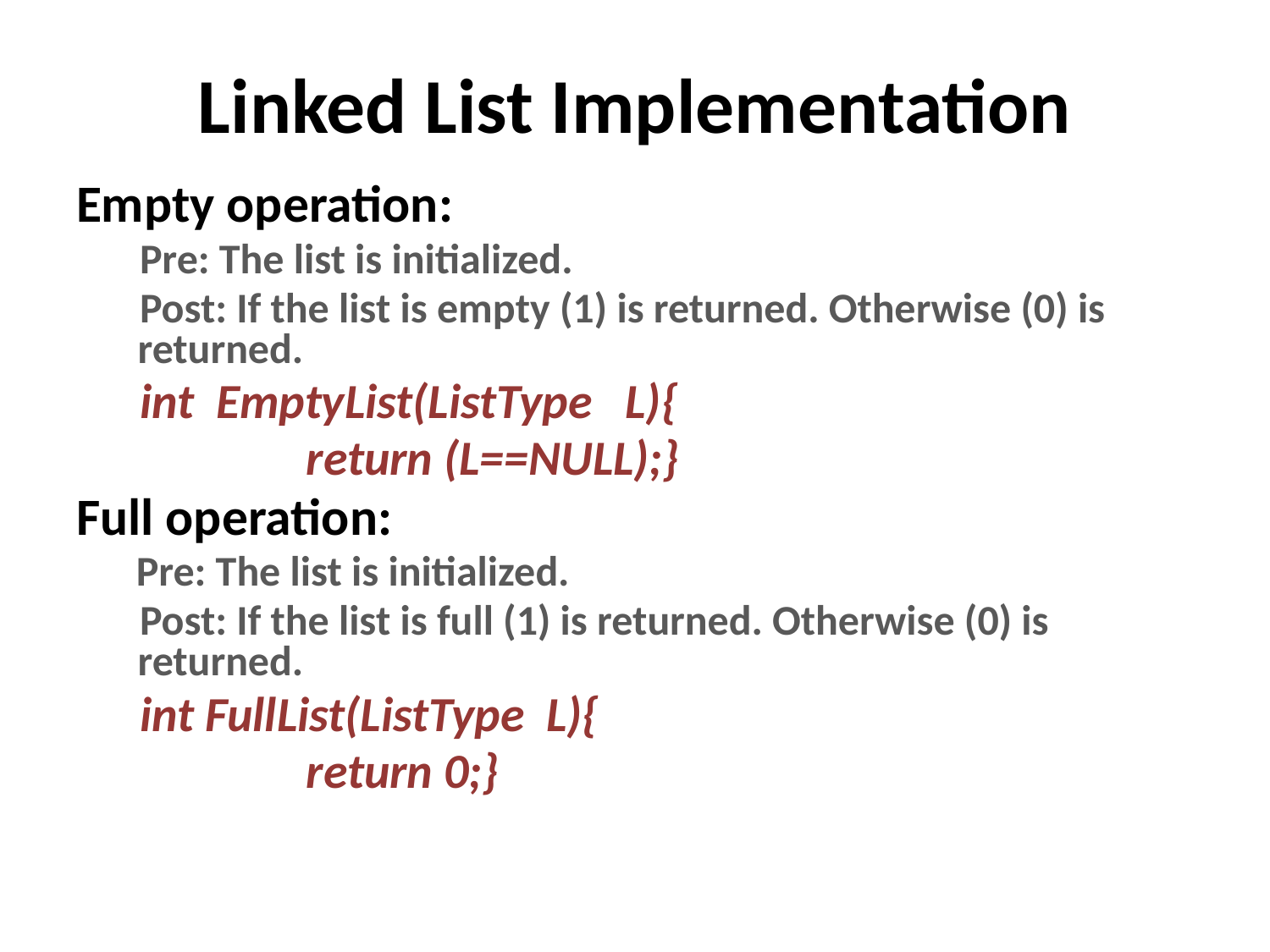

# Linked List Implementation
Empty operation:
Pre: The list is initialized.
Post: If the list is empty (1) is returned. Otherwise (0) is returned.
int  EmptyList(ListType   L){
		return (L==NULL);}
Full operation:
Pre: The list is initialized.
Post: If the list is full (1) is returned. Otherwise (0) is returned.
int FullList(ListType  L){
		return 0;}